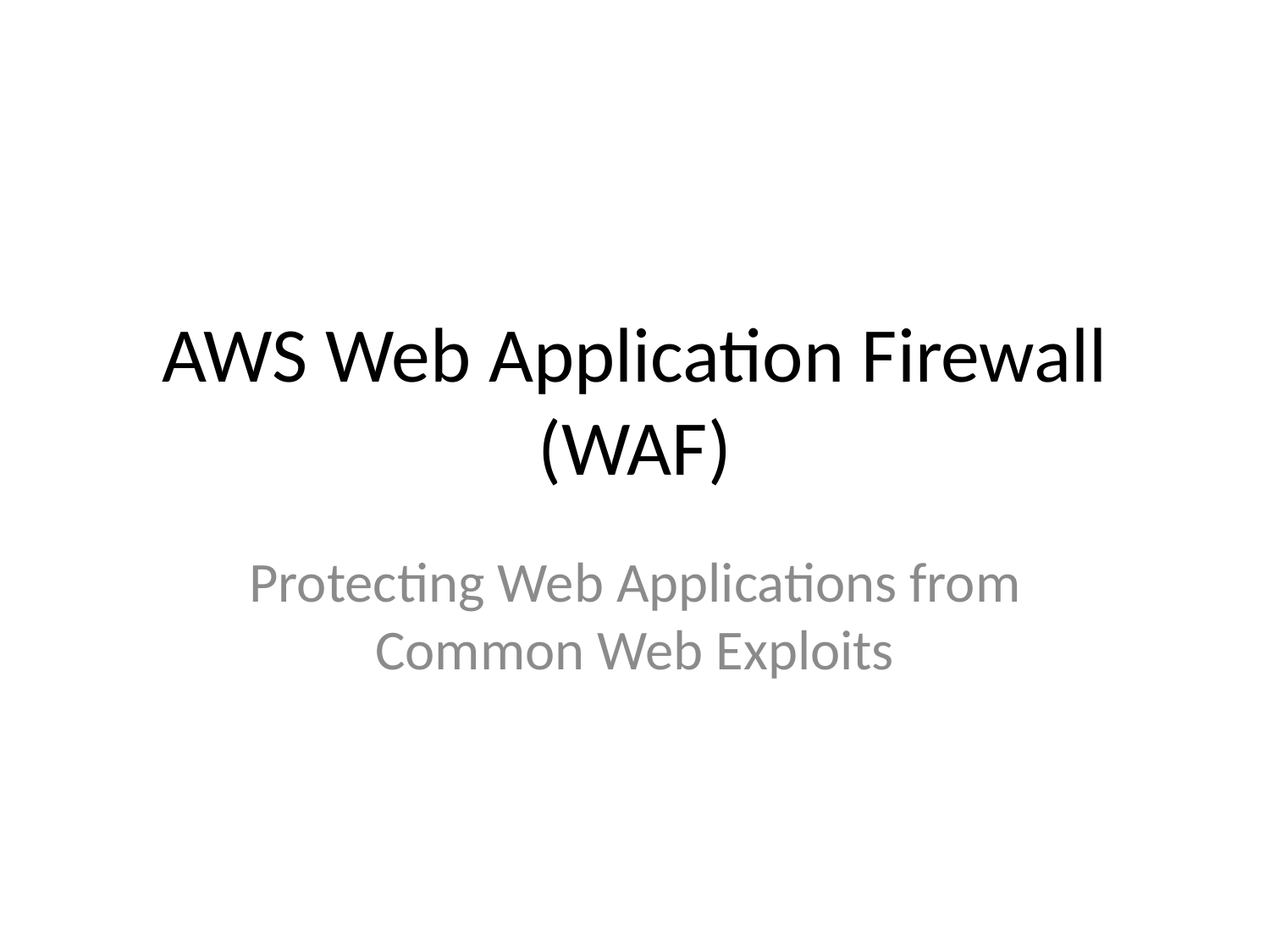

# AWS Web Application Firewall (WAF)
Protecting Web Applications from Common Web Exploits